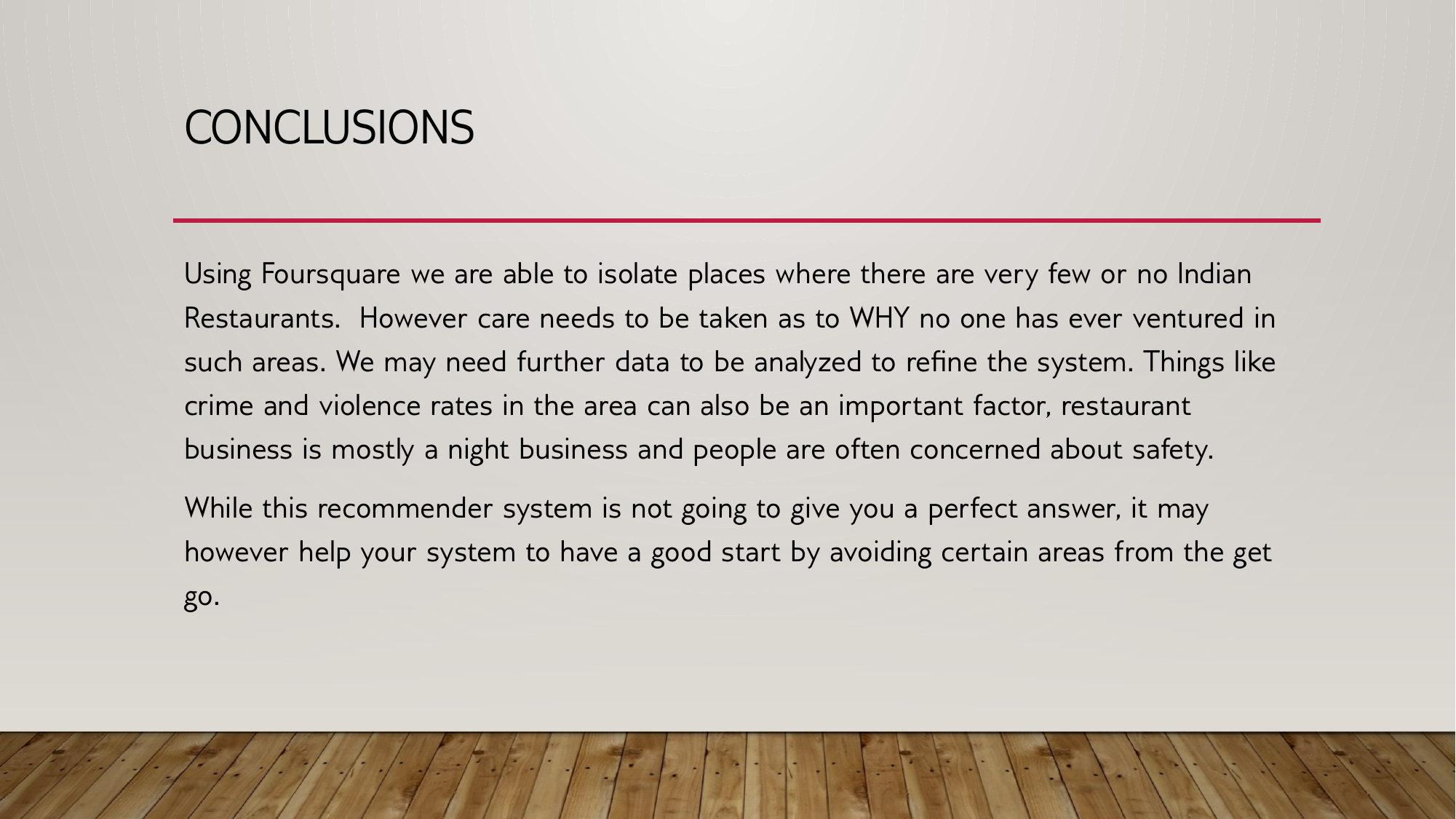

# CONCLUSIONS
Using Foursquare we are able to isolate places where there are very few or no Indian Restaurants.  However care needs to be taken as to WHY no one has ever ventured in such areas. We may need further data to be analyzed to refine the system. Things like crime and violence rates in the area can also be an important factor, restaurant business is mostly a night business and people are often concerned about safety.
While this recommender system is not going to give you a perfect answer, it may however help your system to have a good start by avoiding certain areas from the get go.